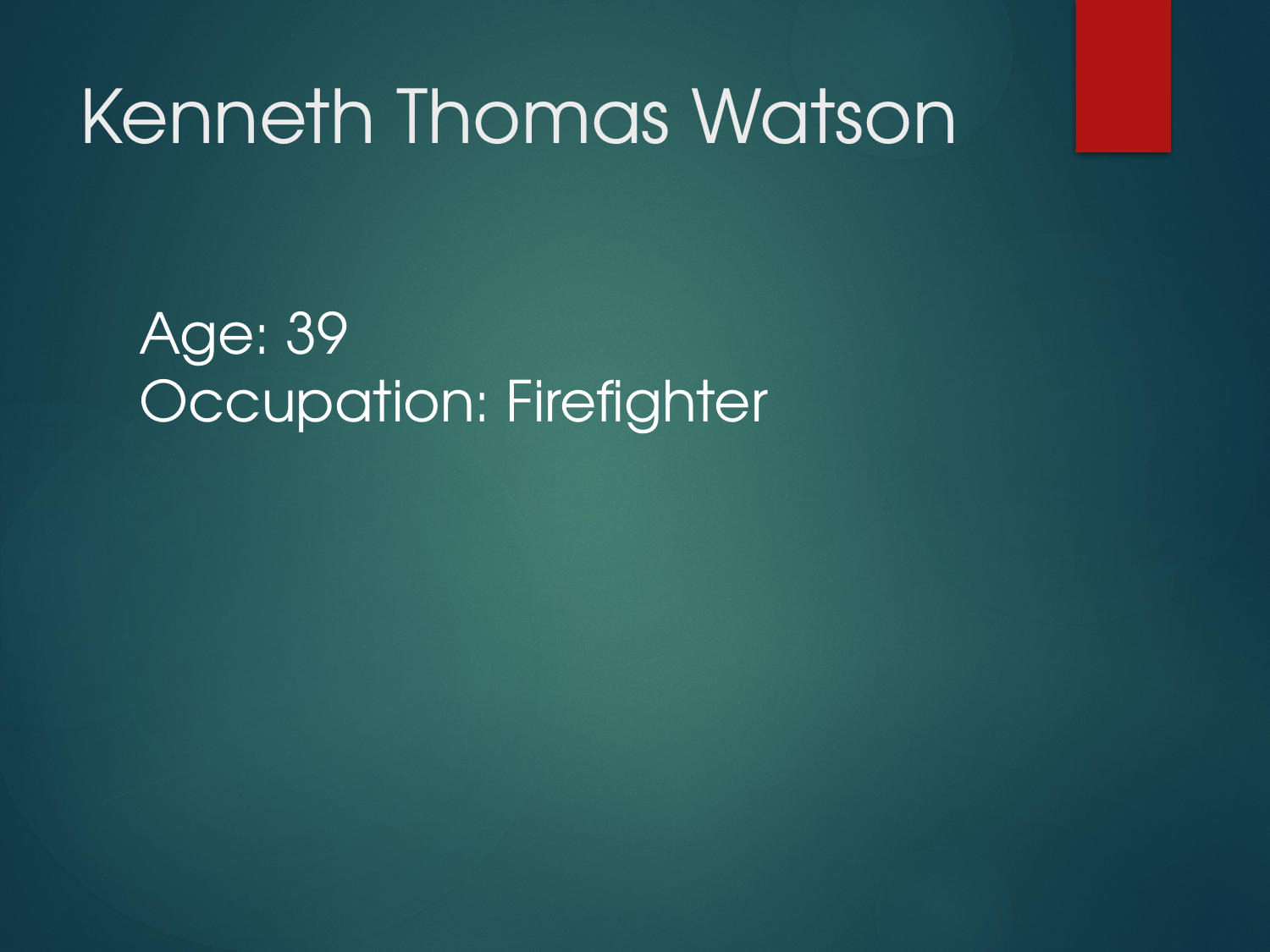

# Kenneth Thomas Watson

Age: 39
Occupation: Firefighter